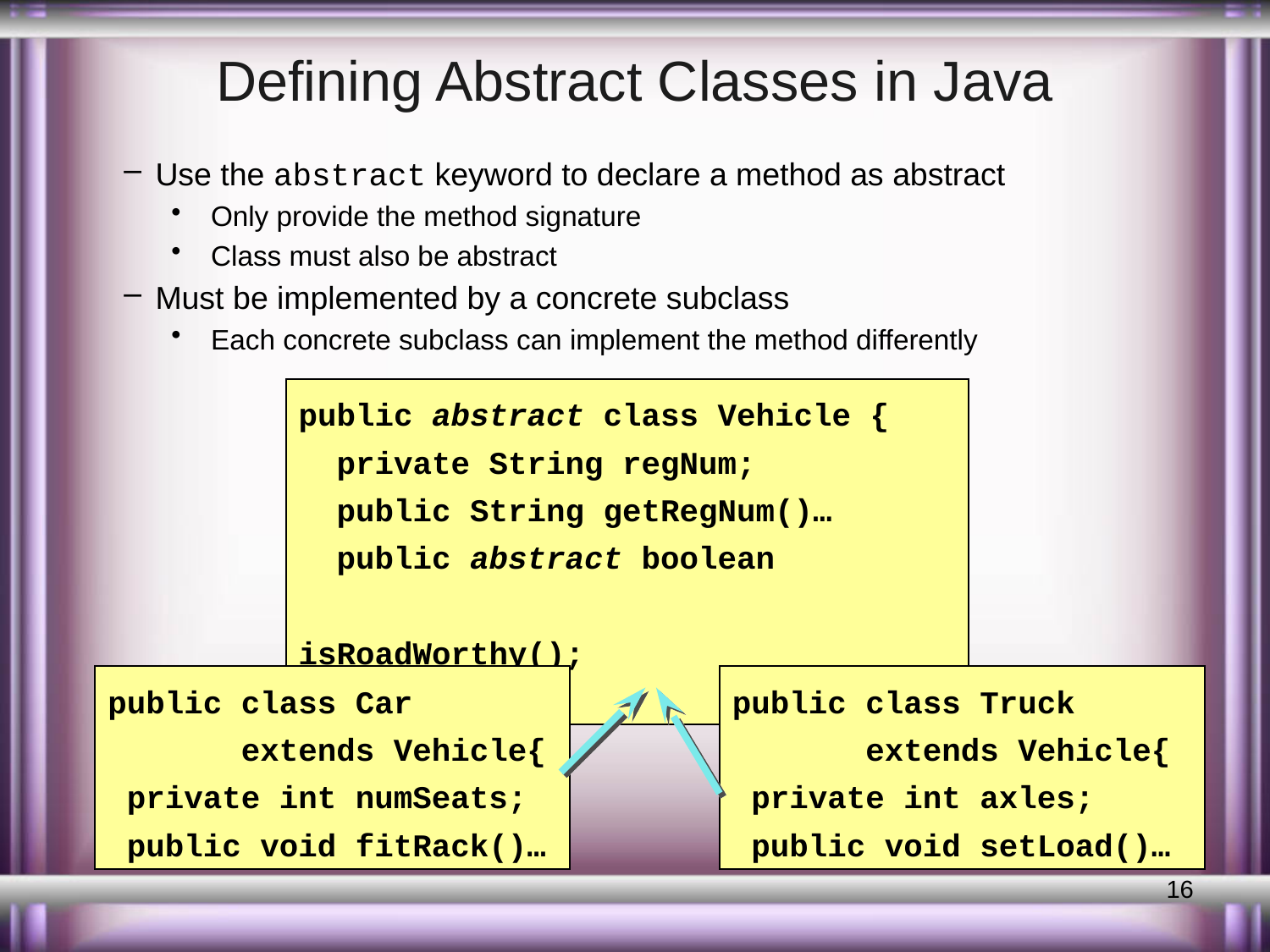

# Defining Abstract Classes in Java
Use the abstract keyword to declare a method as abstract
Only provide the method signature
Class must also be abstract
Must be implemented by a concrete subclass
Each concrete subclass can implement the method differently

public abstract class Vehicle {
  private String regNum;
  public String getRegNum()…
  public abstract boolean 			             isRoadWorthy();
}
public class Car
       extends Vehicle{
 private int numSeats;
 public void fitRack()…
public class Truck
       extends Vehicle{
 private int axles;
 public void setLoad()…

16